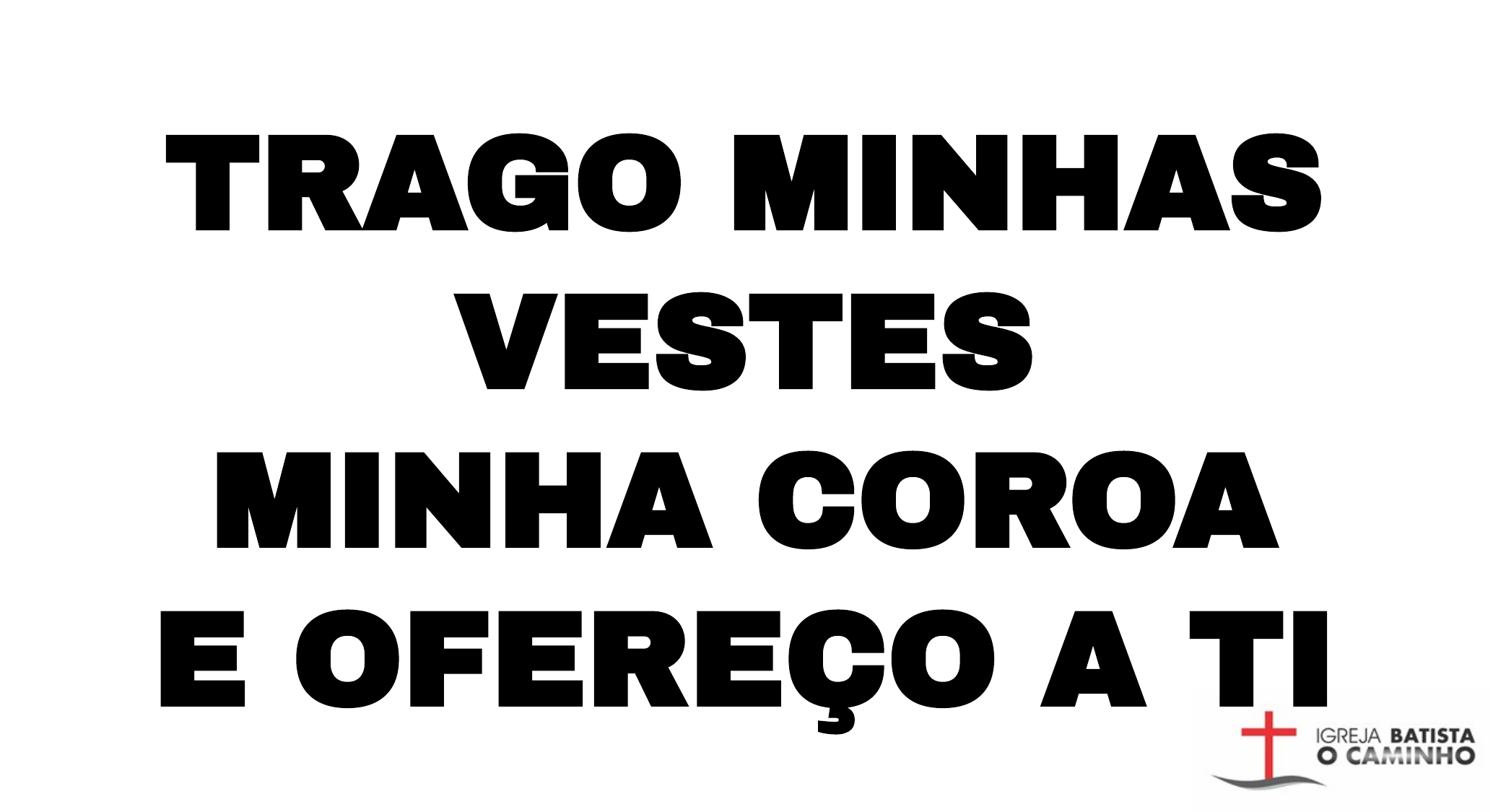

TRAGO MINHAS VESTES
MINHA COROA
E OFEREÇO A TI